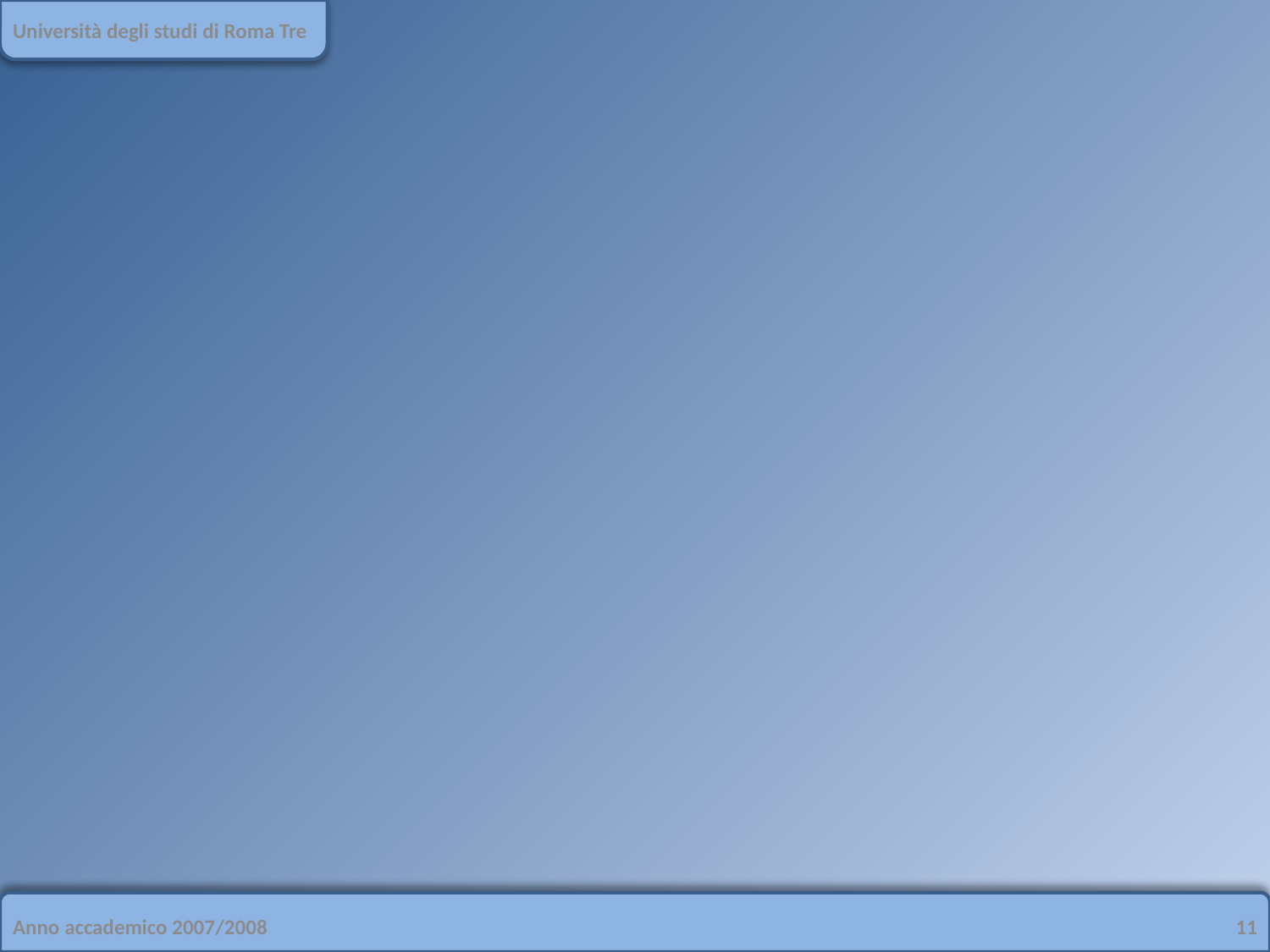

Università degli studi di Roma Tre
#
Anno accademico 2007/2008
11